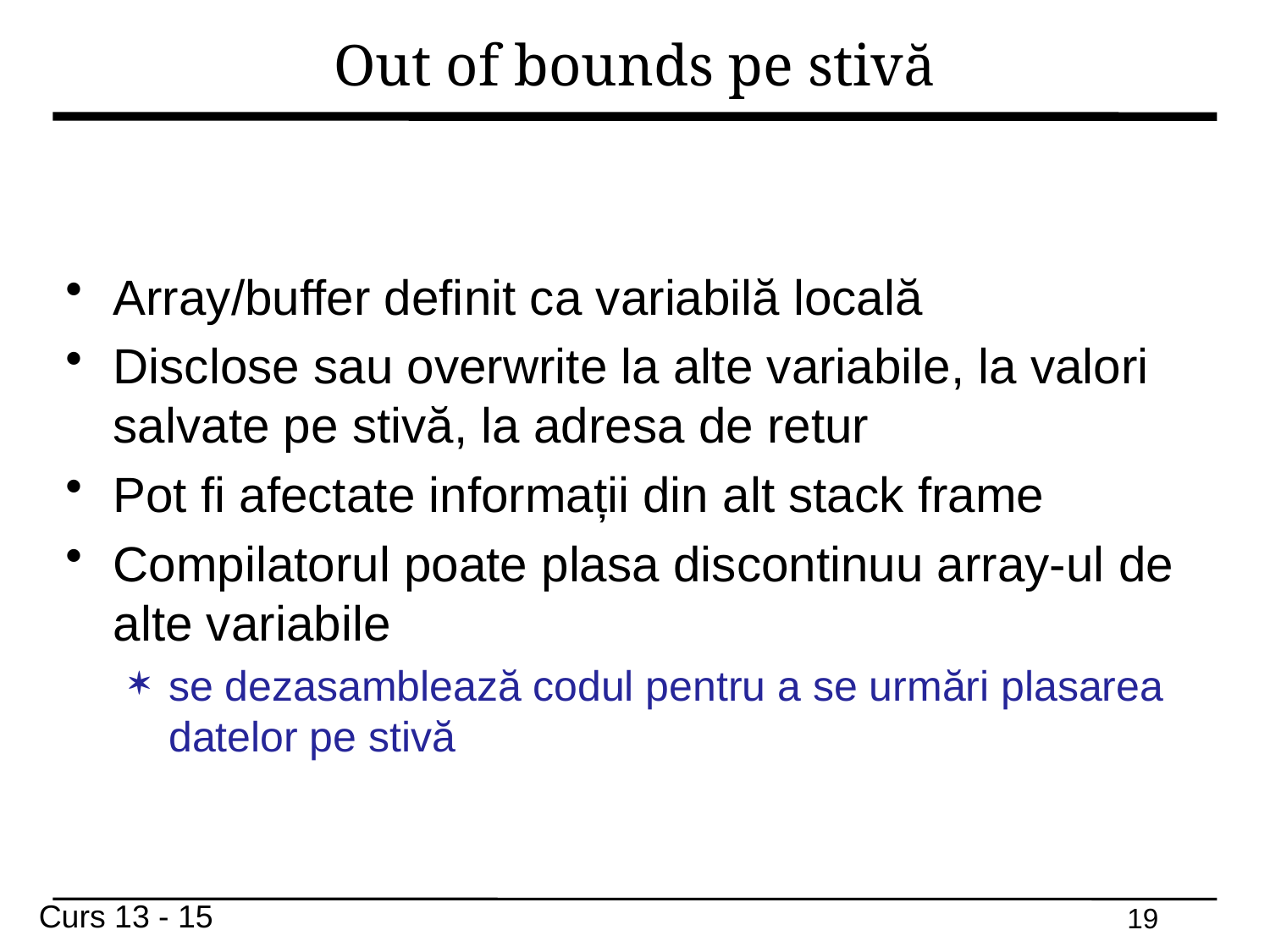

# Out of bounds pe stivă
Array/buffer definit ca variabilă locală
Disclose sau overwrite la alte variabile, la valori salvate pe stivă, la adresa de retur
Pot fi afectate informații din alt stack frame
Compilatorul poate plasa discontinuu array-ul de alte variabile
se dezasamblează codul pentru a se urmări plasarea datelor pe stivă